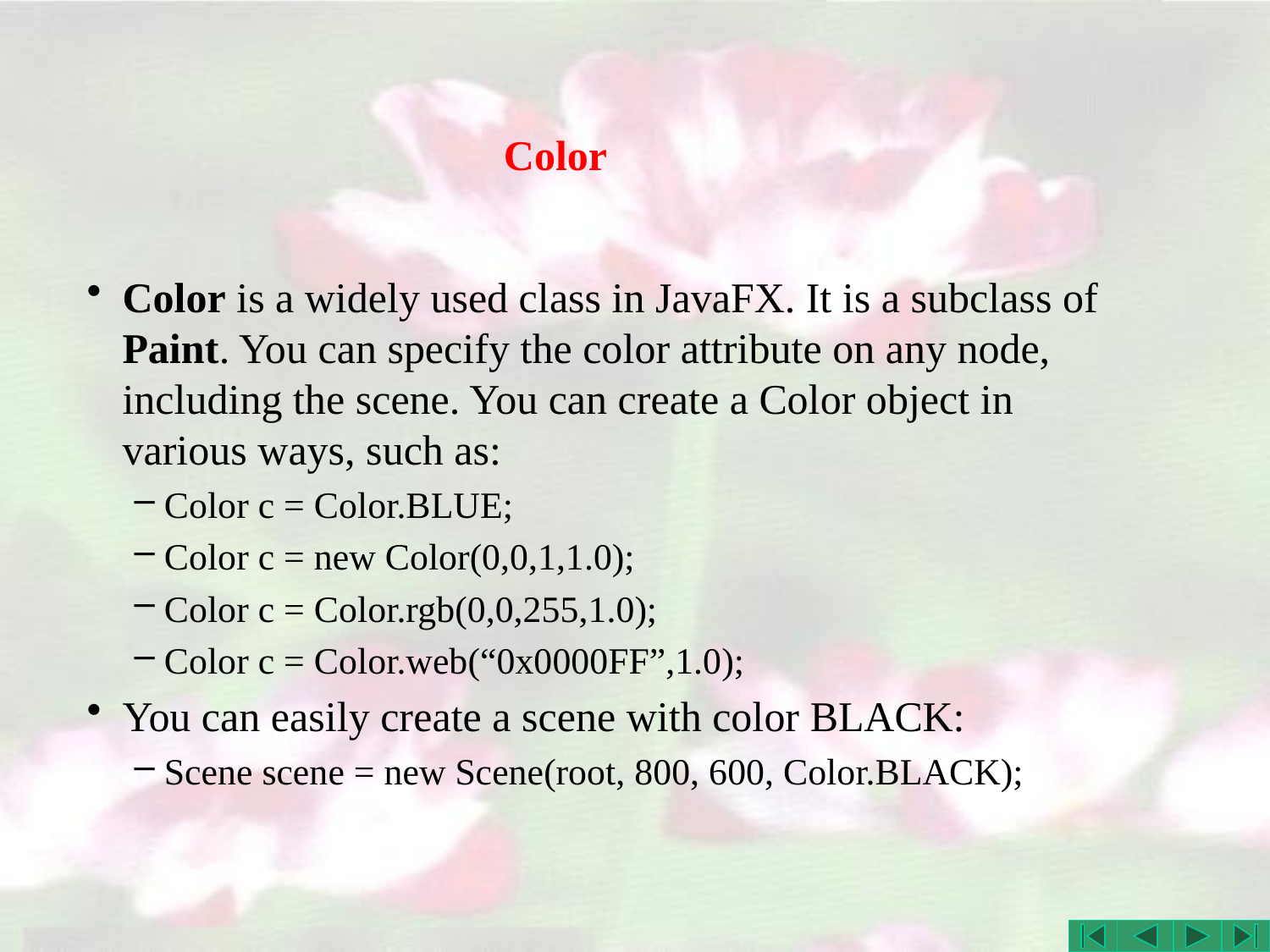

# Color
Color is a widely used class in JavaFX. It is a subclass of Paint. You can specify the color attribute on any node, including the scene. You can create a Color object in various ways, such as:
Color c = Color.BLUE;
Color c = new Color(0,0,1,1.0);
Color c = Color.rgb(0,0,255,1.0);
Color c = Color.web(“0x0000FF”,1.0);
You can easily create a scene with color BLACK:
Scene scene = new Scene(root, 800, 600, Color.BLACK);